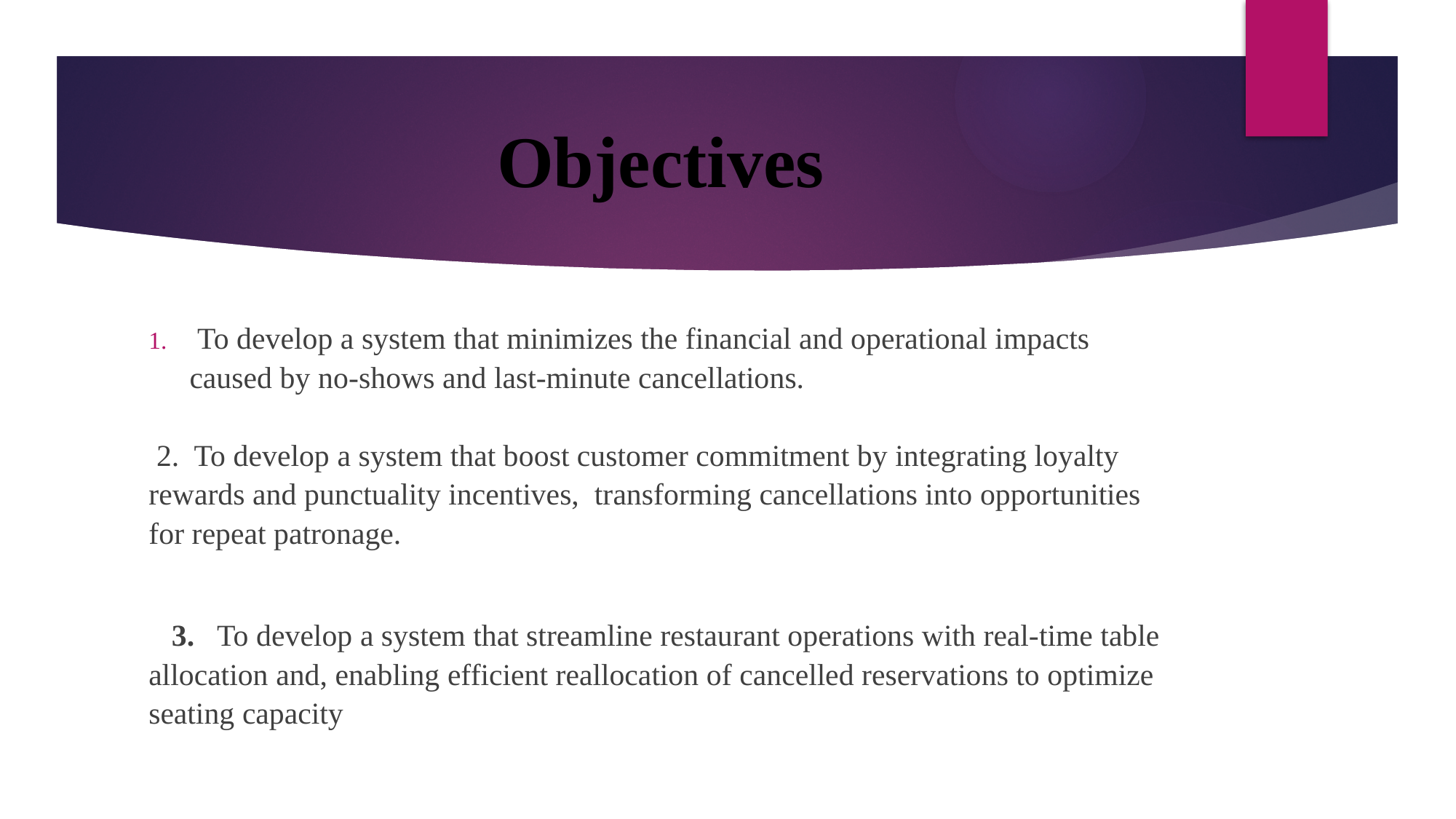

# Objectives
 To develop a system that minimizes the financial and operational impacts caused by no-shows and last-minute cancellations.

 2.  To develop a system that boost customer commitment by integrating loyalty rewards and punctuality incentives,  transforming cancellations into opportunities for repeat patronage.

   3.   To develop a system that streamline restaurant operations with real-time table allocation and, enabling efficient reallocation of cancelled reservations to optimize seating capacity